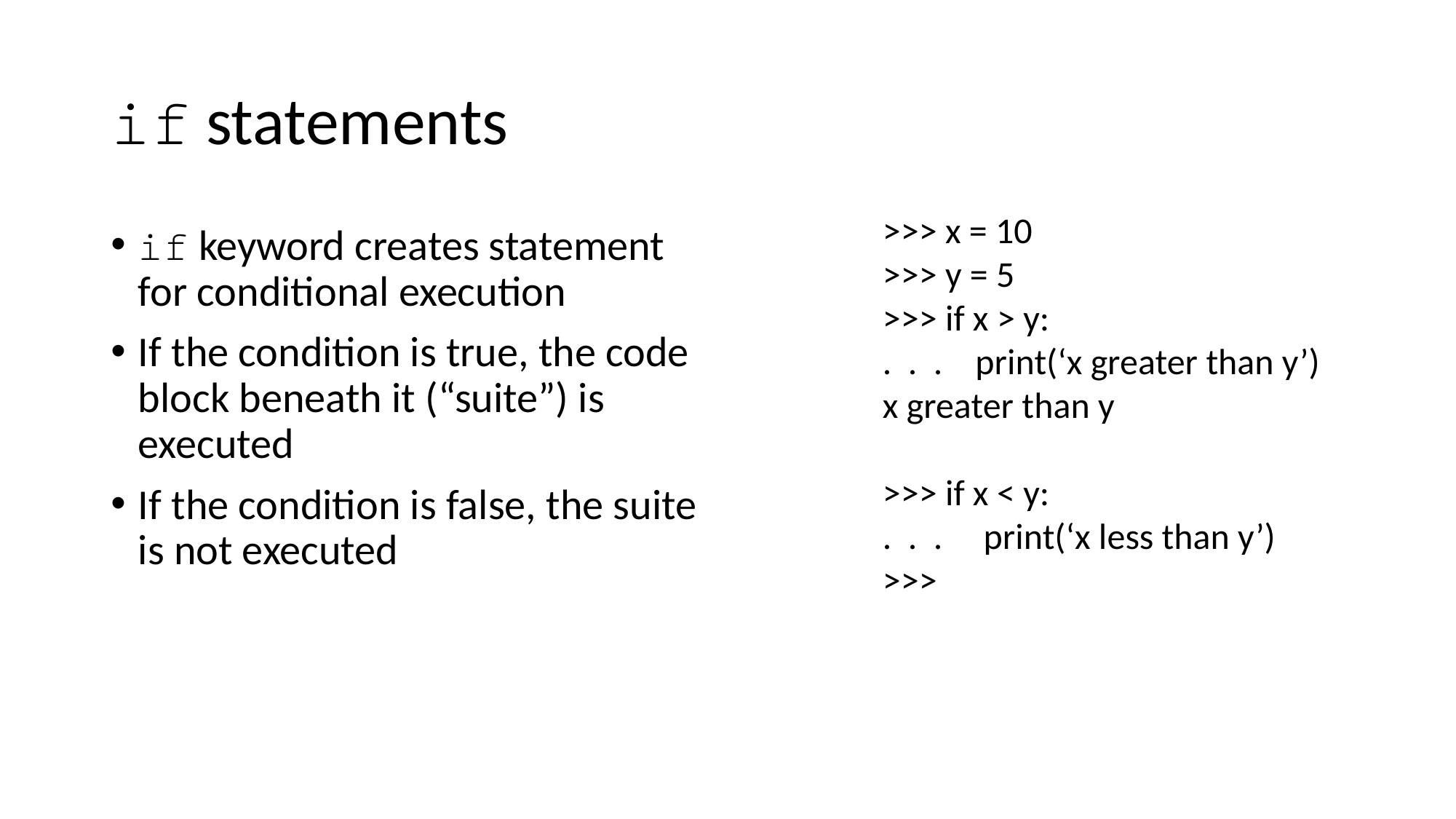

# if statements
>>> x = 10
>>> y = 5
>>> if x > y:
.  .  .    print(‘x greater than y’)
x greater than y

>>> if x < y:
.  .  .     print(‘x less than y’)
>>>
if keyword creates statement for conditional execution
If the condition is true, the code block beneath it (“suite”) is executed
If the condition is false, the suite is not executed